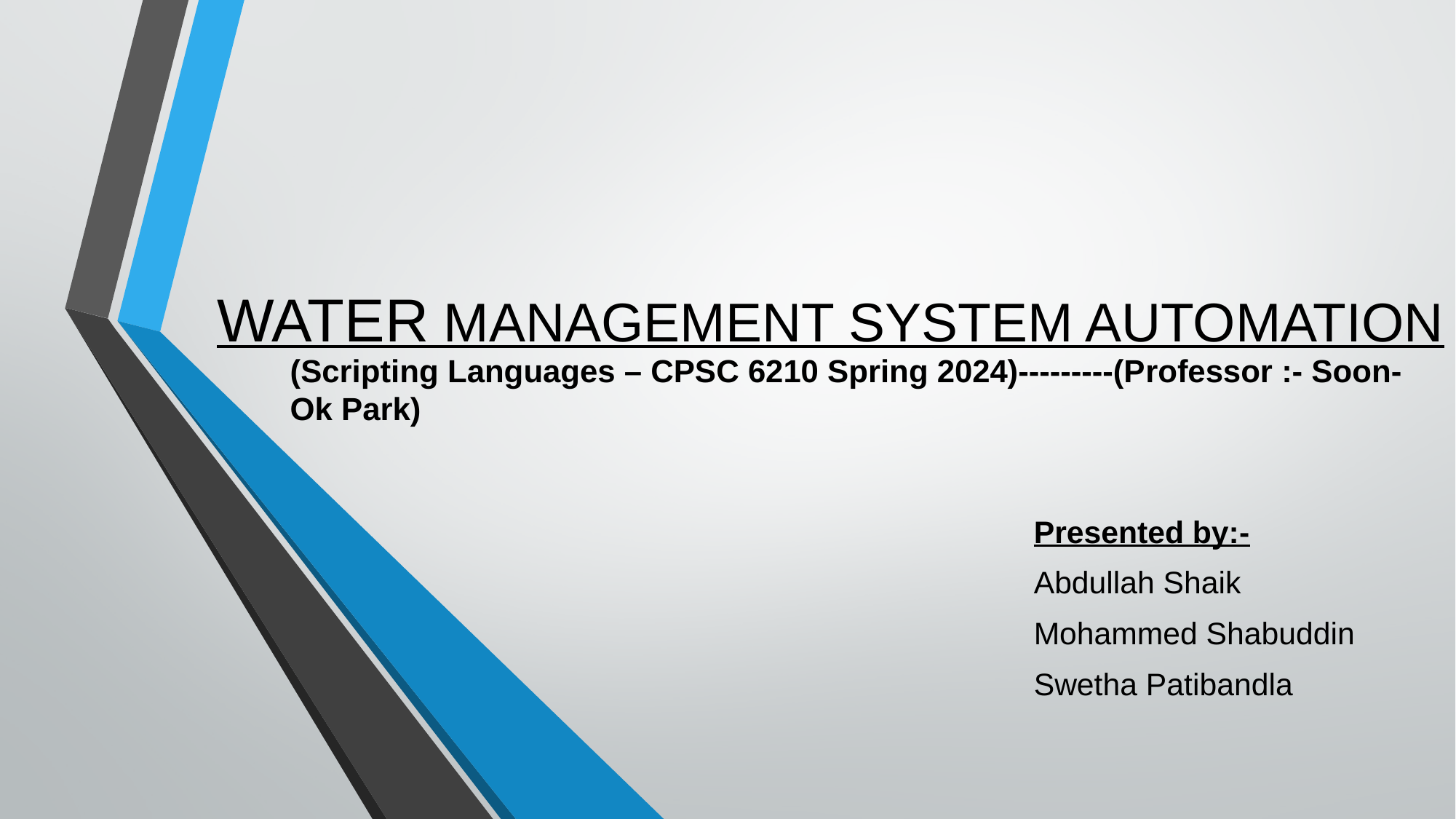

# WATER MANAGEMENT SYSTEM AUTOMATION
(Scripting Languages – CPSC 6210 Spring 2024)---------(Professor :- Soon-Ok Park)
Presented by:-
Abdullah Shaik
Mohammed Shabuddin
Swetha Patibandla